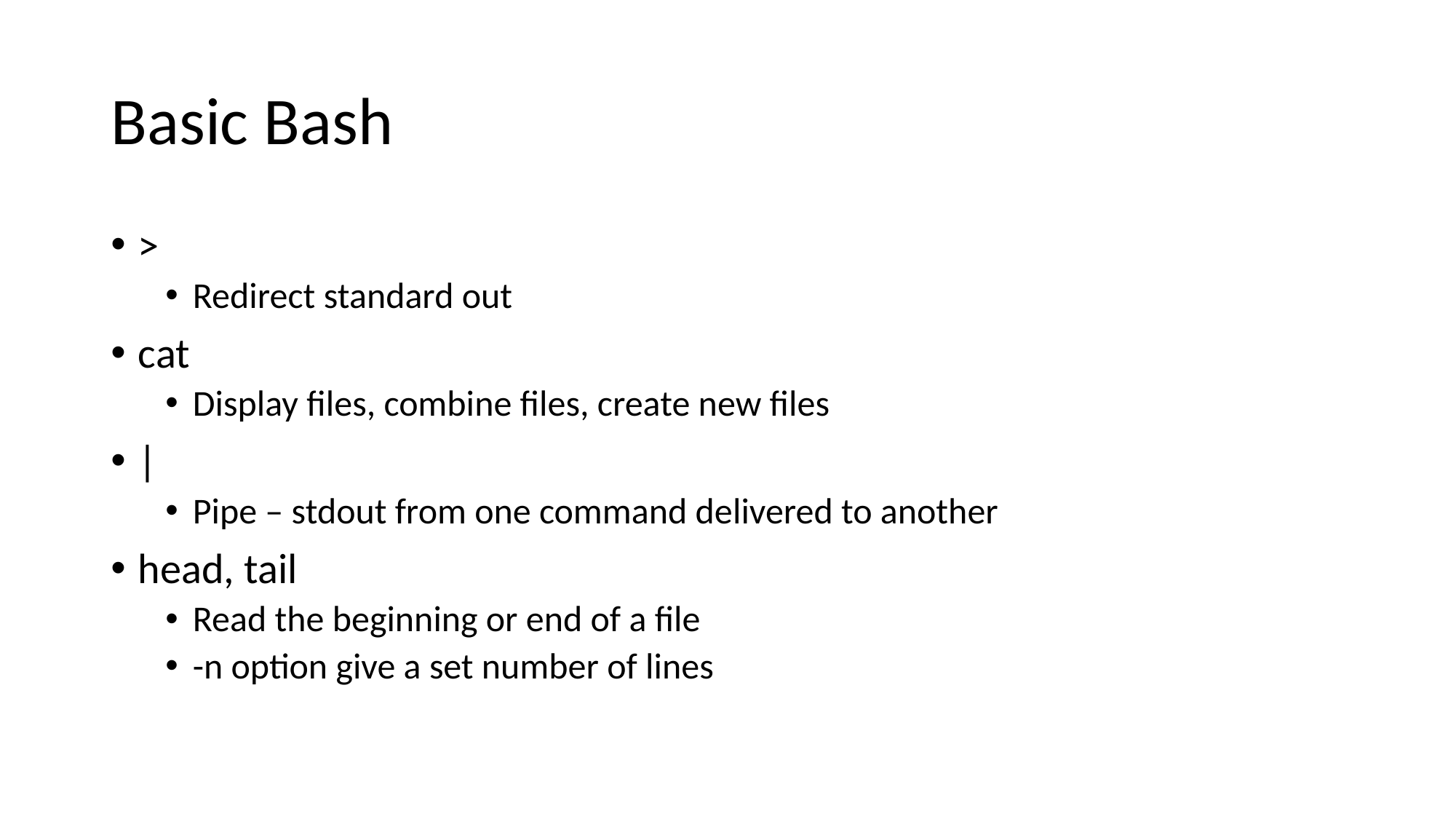

# Basic Bash
>
Redirect standard out
cat
Display files, combine files, create new files
|
Pipe – stdout from one command delivered to another
head, tail
Read the beginning or end of a file
-n option give a set number of lines